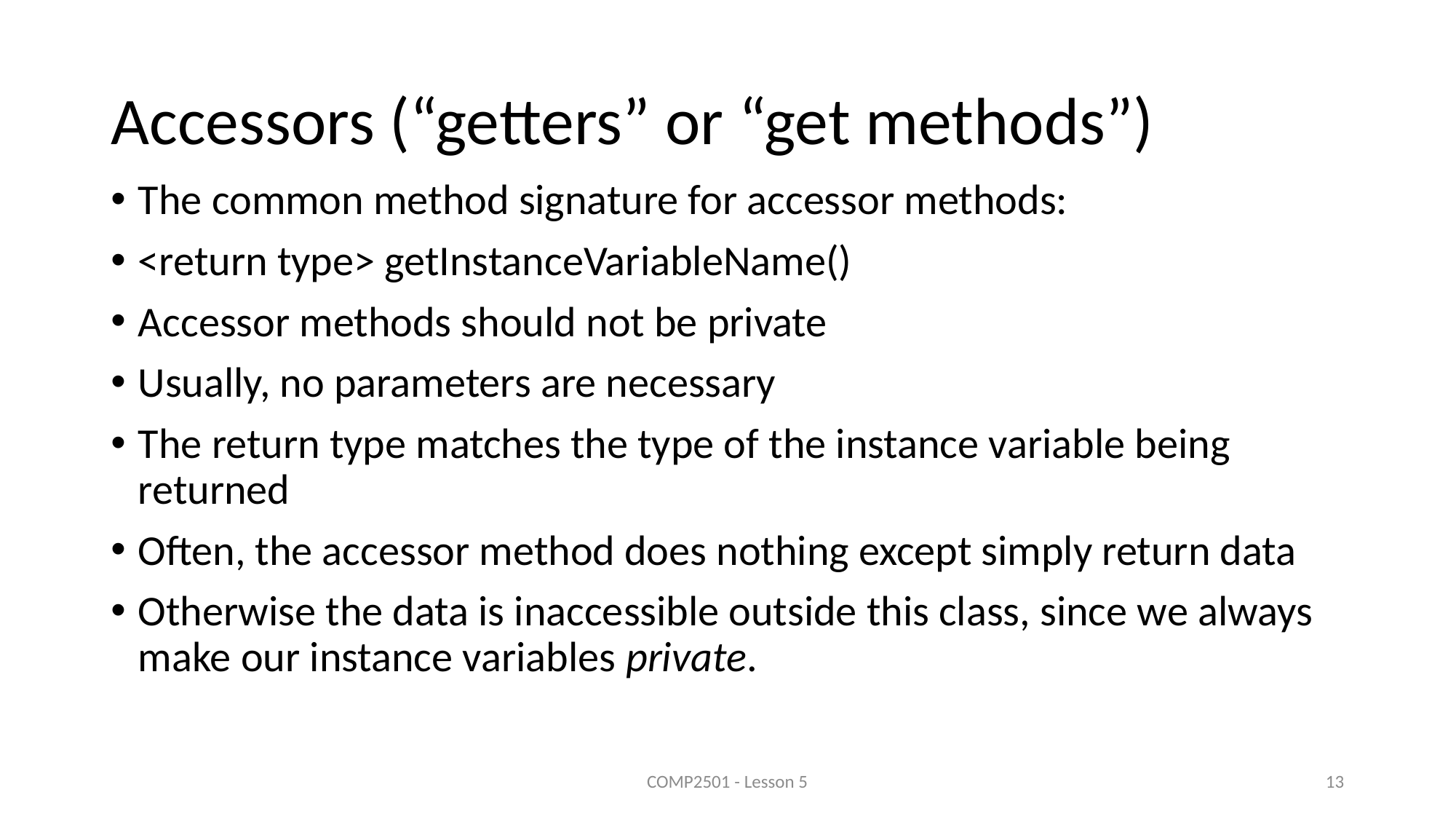

# Accessors (“getters” or “get methods”)
The common method signature for accessor methods:
<return type> getInstanceVariableName()
Accessor methods should not be private
Usually, no parameters are necessary
The return type matches the type of the instance variable being returned
Often, the accessor method does nothing except simply return data
Otherwise the data is inaccessible outside this class, since we always make our instance variables private.

COMP2501 - Lesson 5
13